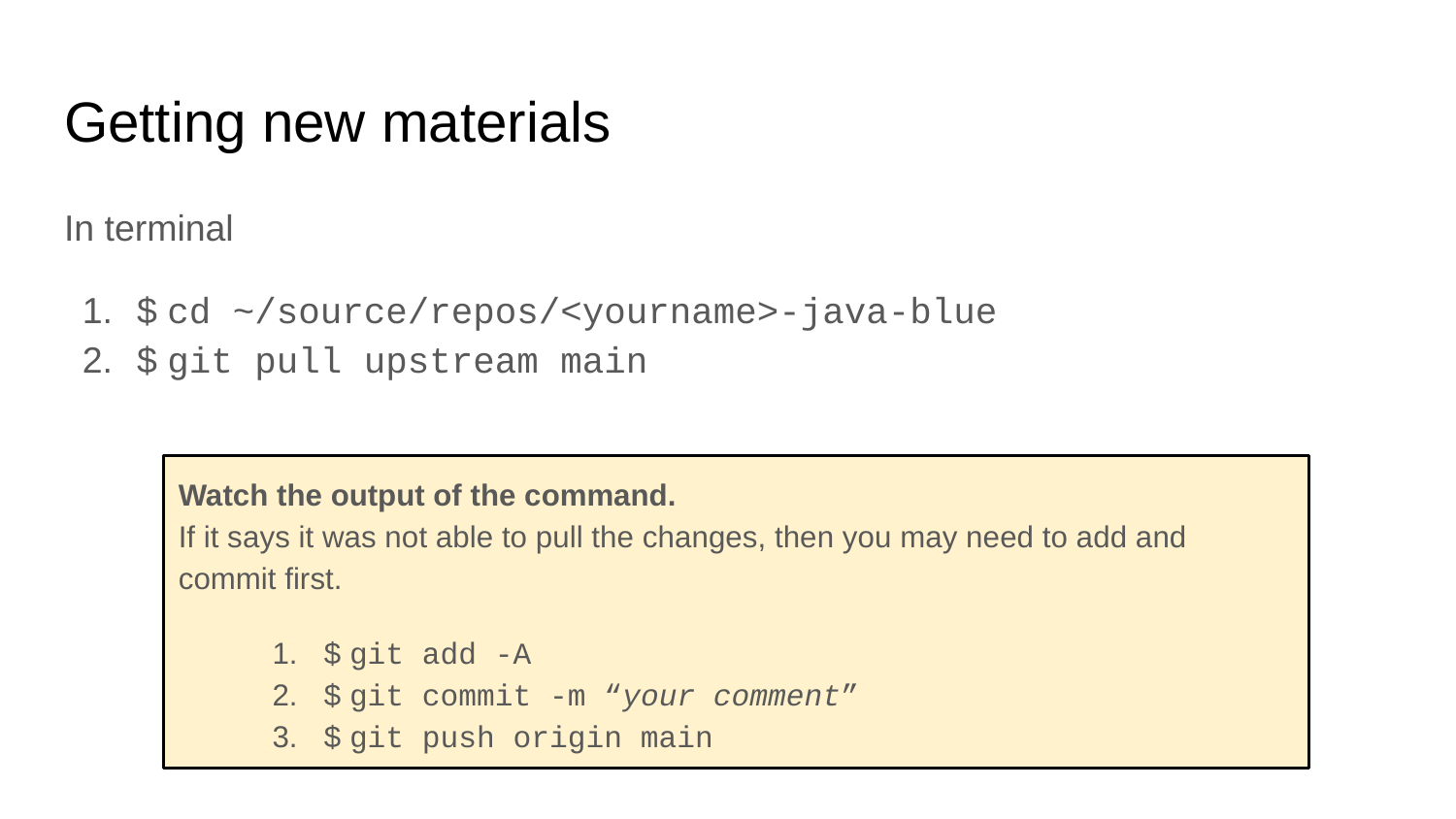

# Getting new materials
In terminal
$ cd ~/source/repos/<yourname>-java-blue
$ git pull upstream main

Watch the output of the command.
If it says it was not able to pull the changes, then you may need to add and commit first.
$ git add -A
$ git commit -m “your comment”
$ git push origin main